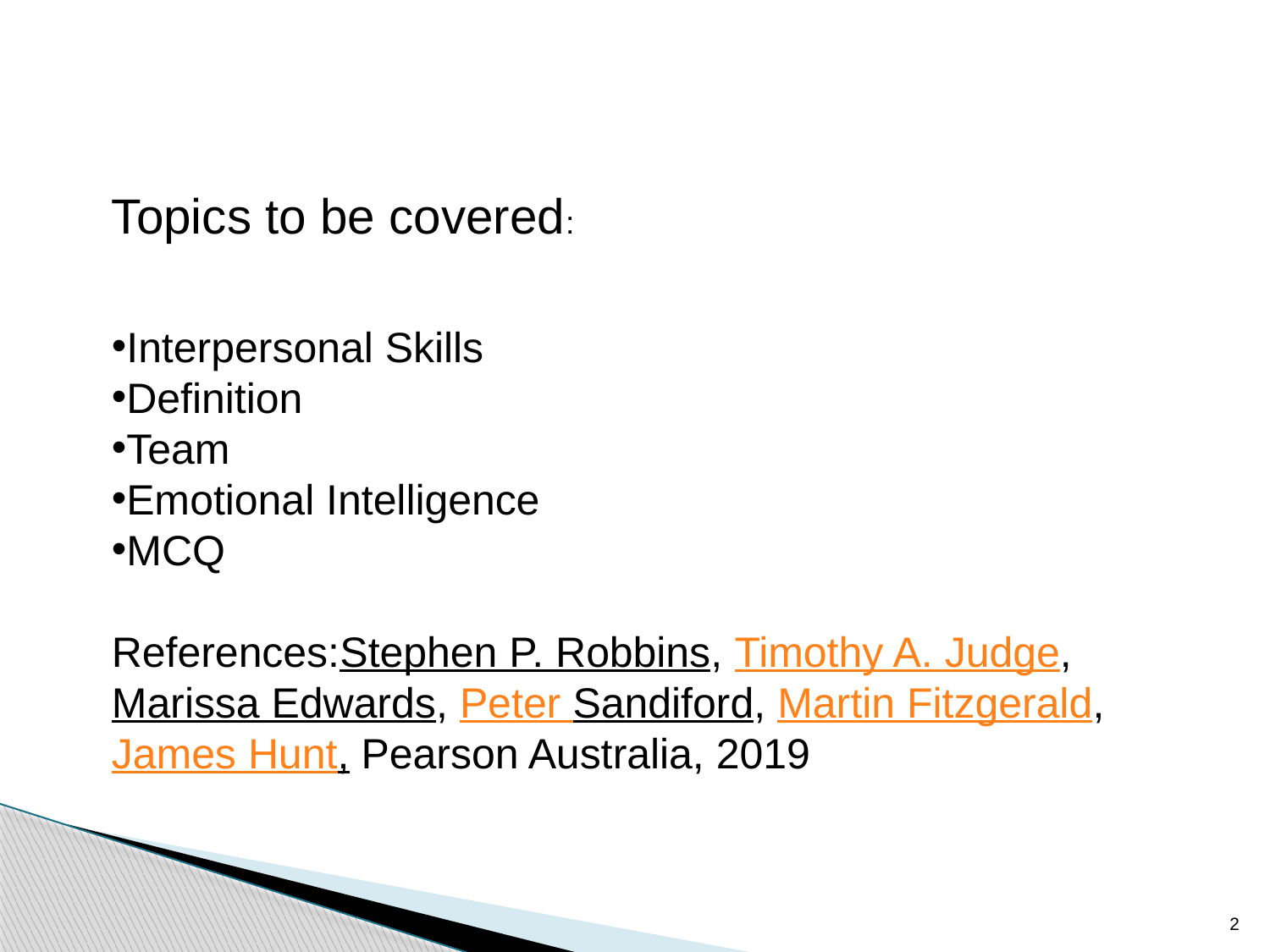

Topics to be covered:

Interpersonal Skills
Definition
Team
Emotional Intelligence
MCQ

References:Stephen P. Robbins, Timothy A. Judge, Marissa Edwards, Peter Sandiford, Martin Fitzgerald, James Hunt, Pearson Australia, 2019
2